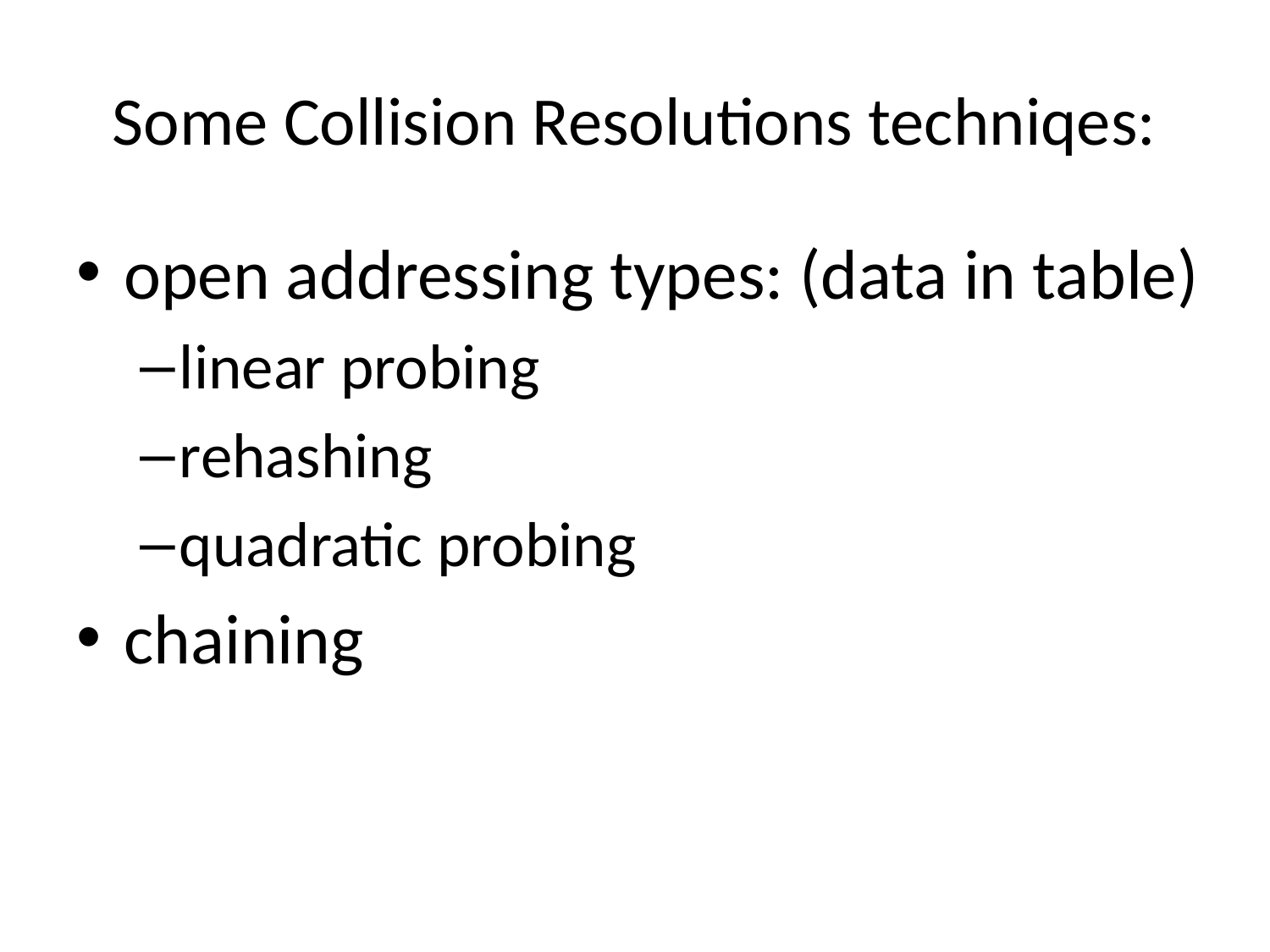

# Some Collision Resolutions techniqes:
open addressing types: (data in table)
linear probing
rehashing
quadratic probing
chaining